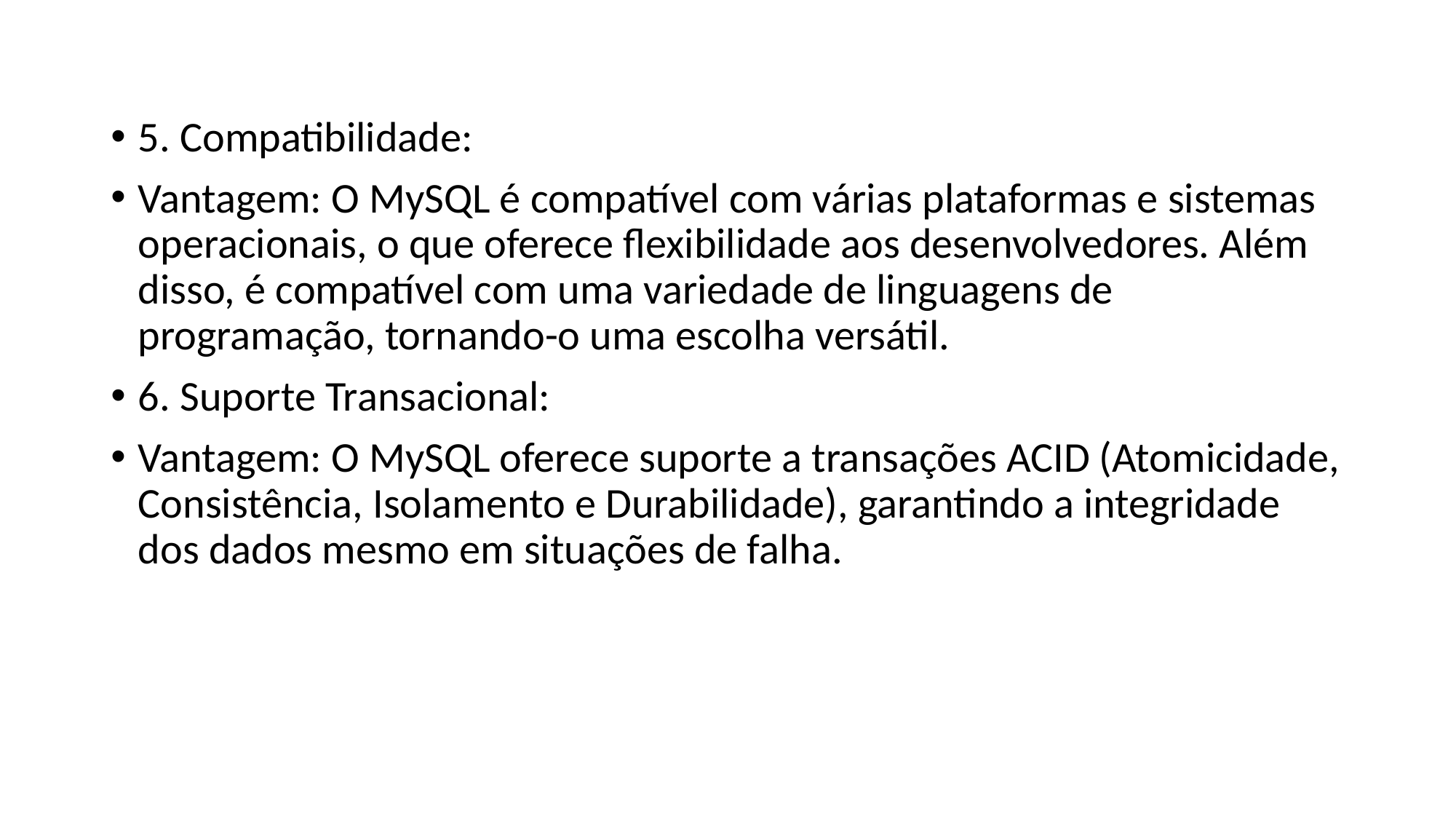

5. Compatibilidade:
Vantagem: O MySQL é compatível com várias plataformas e sistemas operacionais, o que oferece flexibilidade aos desenvolvedores. Além disso, é compatível com uma variedade de linguagens de programação, tornando-o uma escolha versátil.
6. Suporte Transacional:
Vantagem: O MySQL oferece suporte a transações ACID (Atomicidade, Consistência, Isolamento e Durabilidade), garantindo a integridade dos dados mesmo em situações de falha.